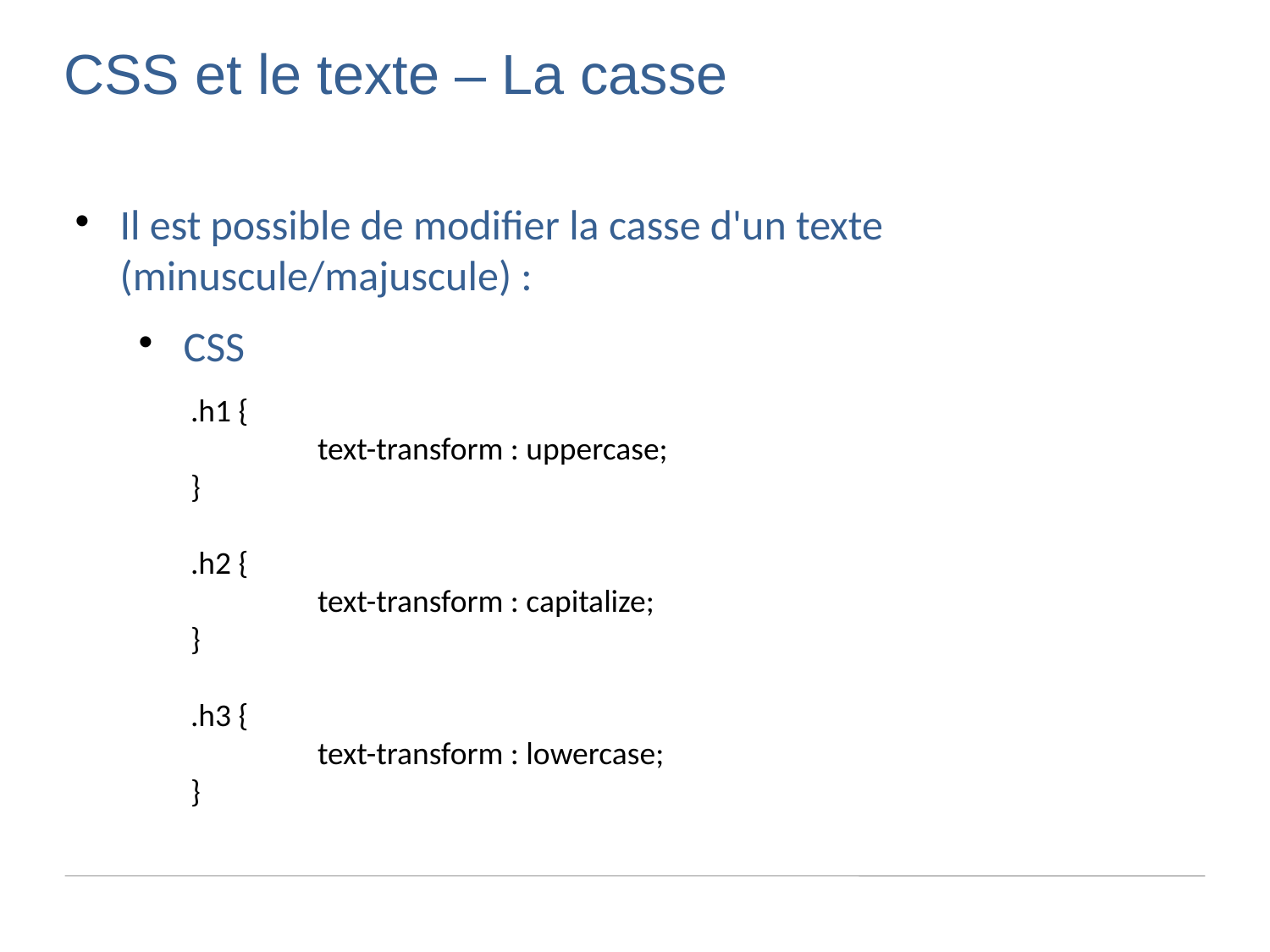

CSS et le texte – La casse
Il est possible de modifier la casse d'un texte (minuscule/majuscule) :
CSS
.h1 {
	text-transform : uppercase;
}

.h2 {
	text-transform : capitalize;
}

.h3 {
	text-transform : lowercase;
}